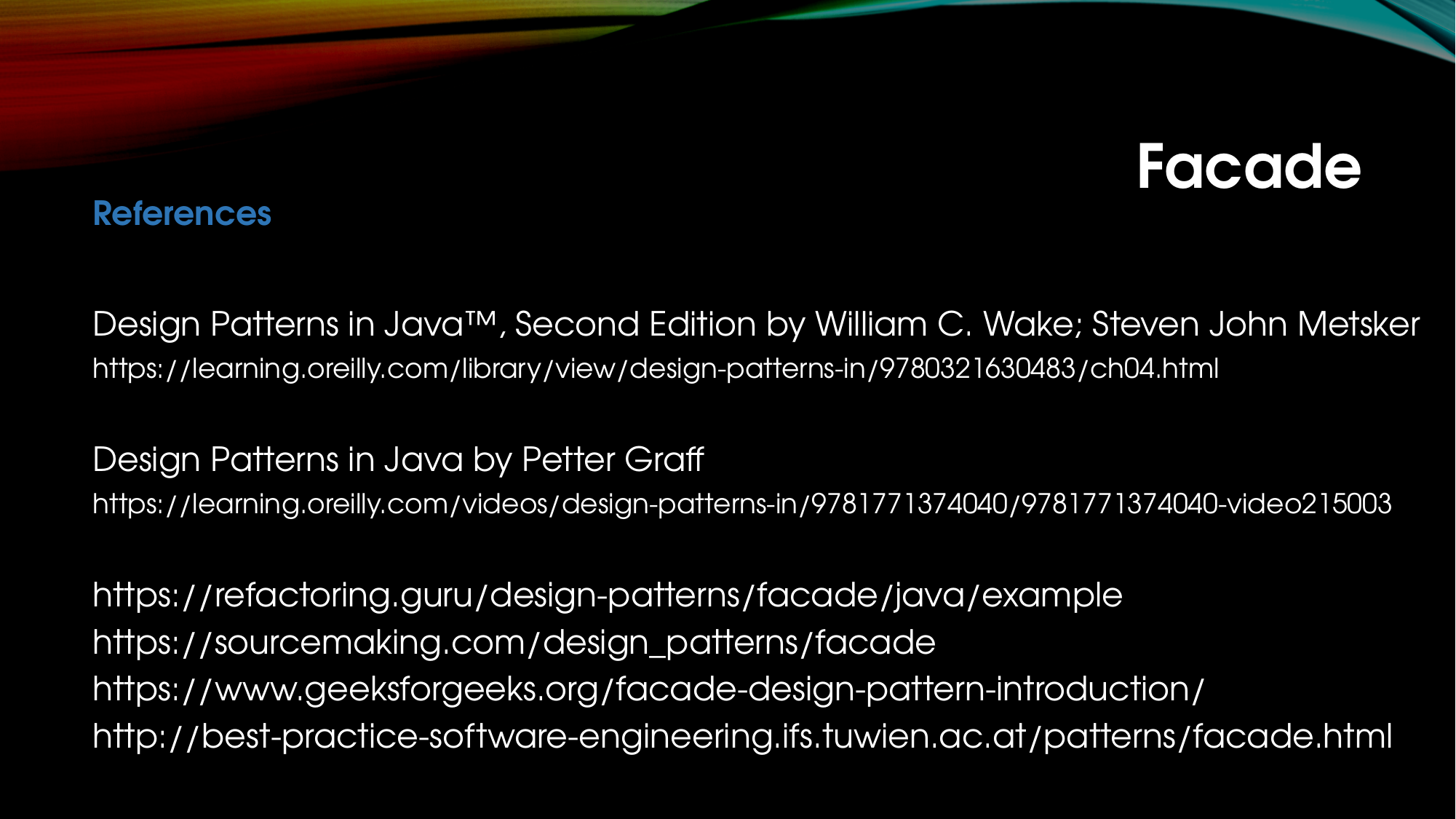

Facade
References

Design Patterns in Java™, Second Edition by William C. Wake; Steven John Metsker
https://learning.oreilly.com/library/view/design-patterns-in/9780321630483/ch04.html

Design Patterns in Java by Petter Graff
https://learning.oreilly.com/videos/design-patterns-in/9781771374040/9781771374040-video215003

https://refactoring.guru/design-patterns/facade/java/example
https://sourcemaking.com/design_patterns/facade
https://www.geeksforgeeks.org/facade-design-pattern-introduction/
http://best-practice-software-engineering.ifs.tuwien.ac.at/patterns/facade.html